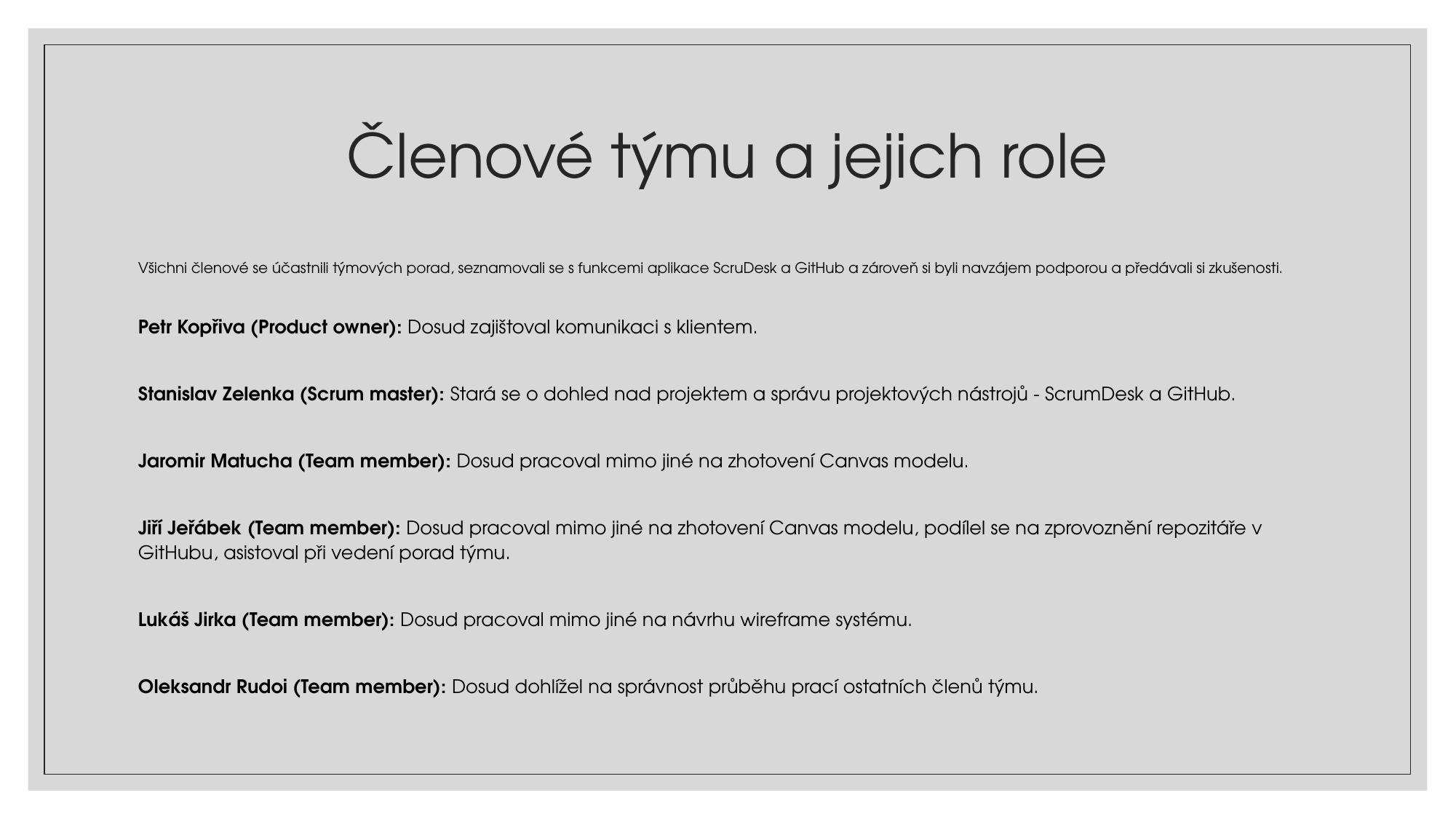

# Členové týmu a jejich role
Všichni členové se účastnili týmových porad, seznamovali se s funkcemi aplikace ScruDesk a GitHub a zároveň si byli navzájem podporou a předávali si zkušenosti.

Petr Kopřiva (Product owner): Dosud zajištoval komunikaci s klientem.

Stanislav Zelenka (Scrum master): Stará se o dohled nad projektem a správu projektových nástrojů - ScrumDesk a GitHub.

Jaromir Matucha (Team member): Dosud pracoval mimo jiné na zhotovení Canvas modelu.

Jiří Jeřábek (Team member): Dosud pracoval mimo jiné na zhotovení Canvas modelu, podílel se na zprovoznění repozitáře v GitHubu, asistoval při vedení porad týmu.

Lukáš Jirka (Team member): Dosud pracoval mimo jiné na návrhu wireframe systému.

Oleksandr Rudoi (Team member): Dosud dohlížel na správnost průběhu prací ostatních členů týmu.